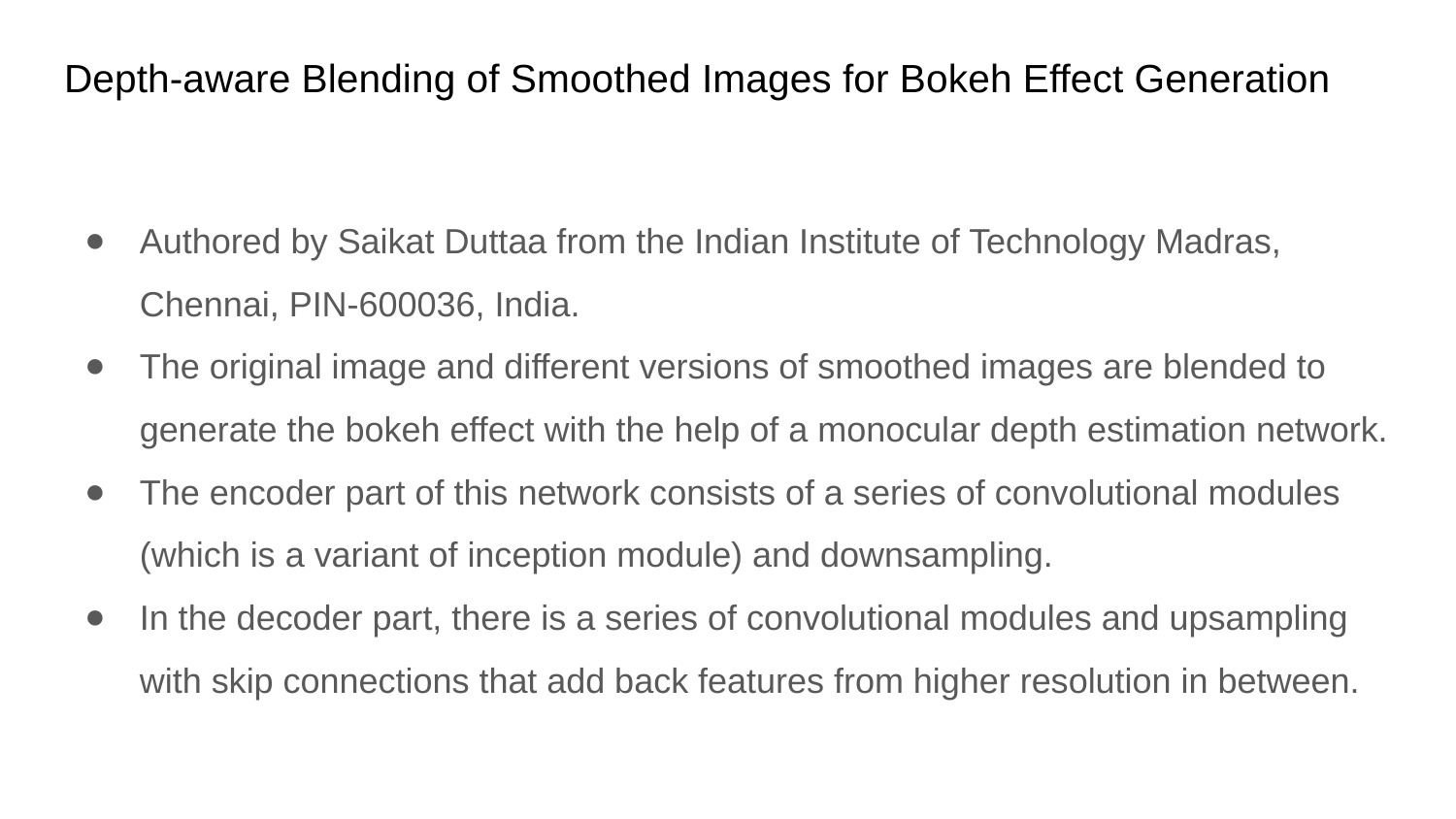

# Depth-aware Blending of Smoothed Images for Bokeh Effect Generation
Authored by Saikat Duttaa from the Indian Institute of Technology Madras, Chennai, PIN-600036, India.
The original image and different versions of smoothed images are blended to generate the bokeh effect with the help of a monocular depth estimation network.
The encoder part of this network consists of a series of convolutional modules (which is a variant of inception module) and downsampling.
In the decoder part, there is a series of convolutional modules and upsampling with skip connections that add back features from higher resolution in between.